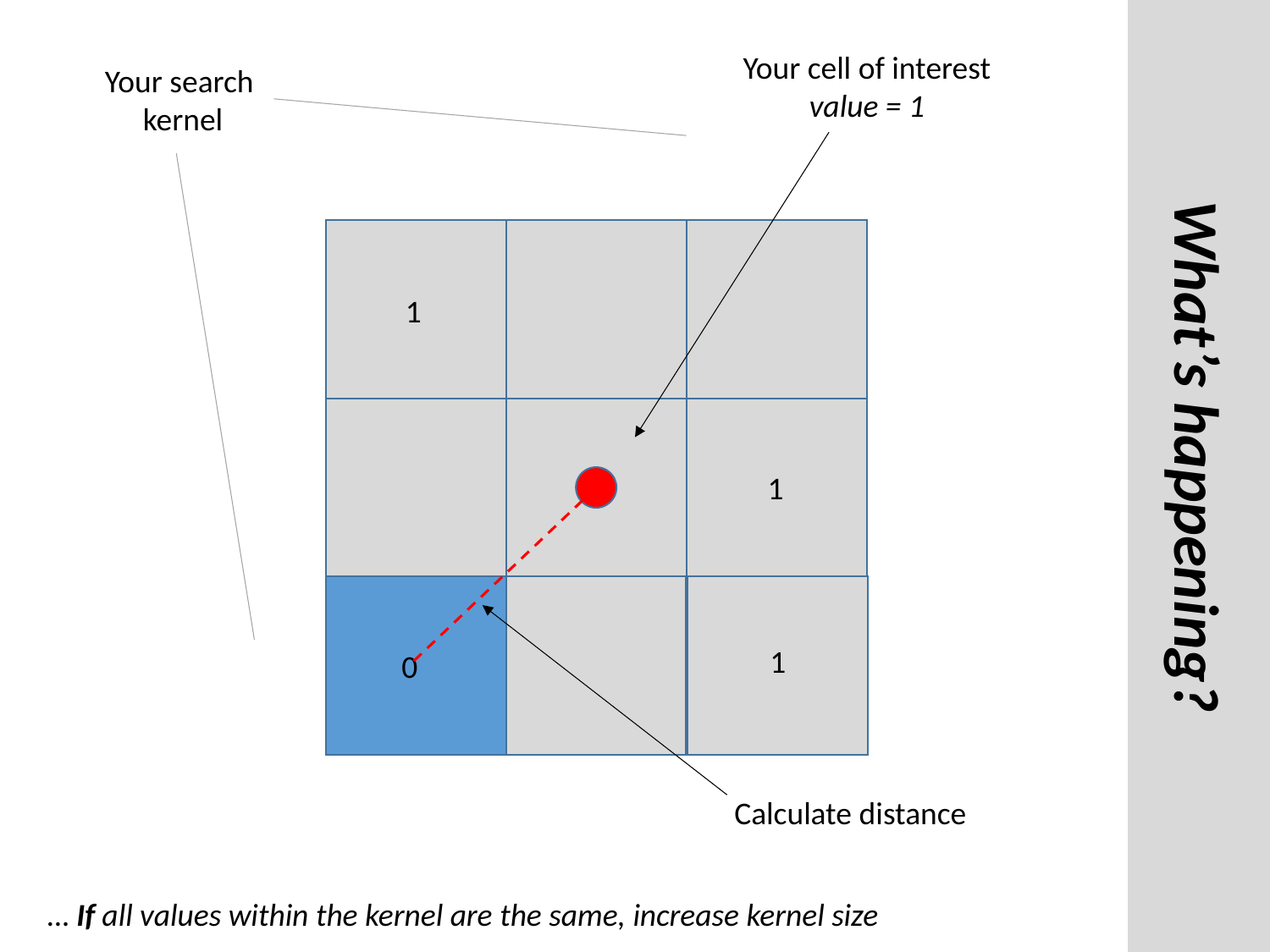

What’s happening?
Your cell of interest
value = 1
Your search
kernel

1

1

1
0
Calculate distance
… If all values within the kernel are the same, increase kernel size